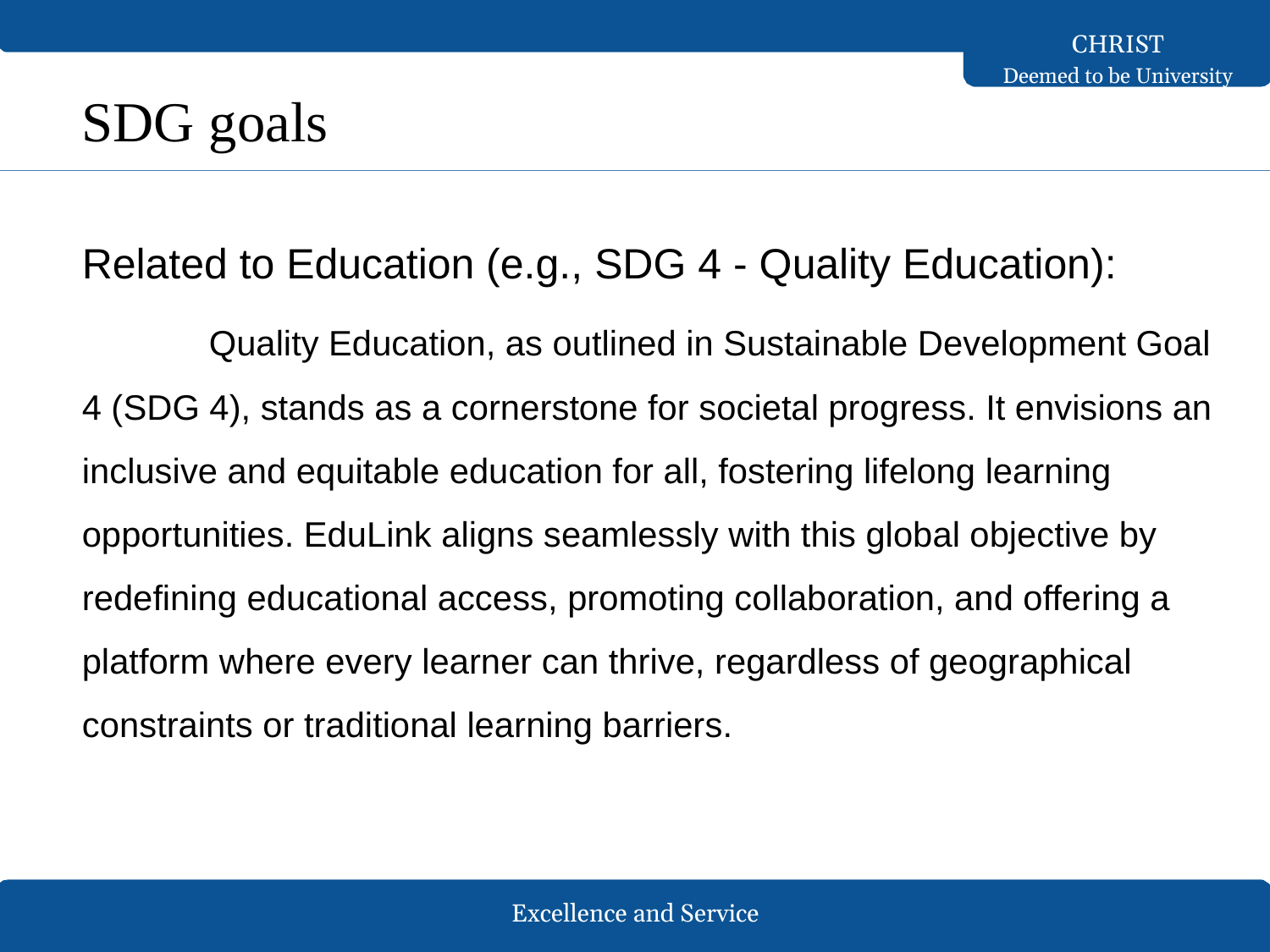

CHRIST
Deemed to be University
SDG goals
Related to Education (e.g., SDG 4 - Quality Education):	Quality Education, as outlined in Sustainable Development Goal 4 (SDG 4), stands as a cornerstone for societal progress. It envisions an inclusive and equitable education for all, fostering lifelong learning opportunities. EduLink aligns seamlessly with this global objective by redefining educational access, promoting collaboration, and offering a platform where every learner can thrive, regardless of geographical constraints or traditional learning barriers.

Excellence and Service